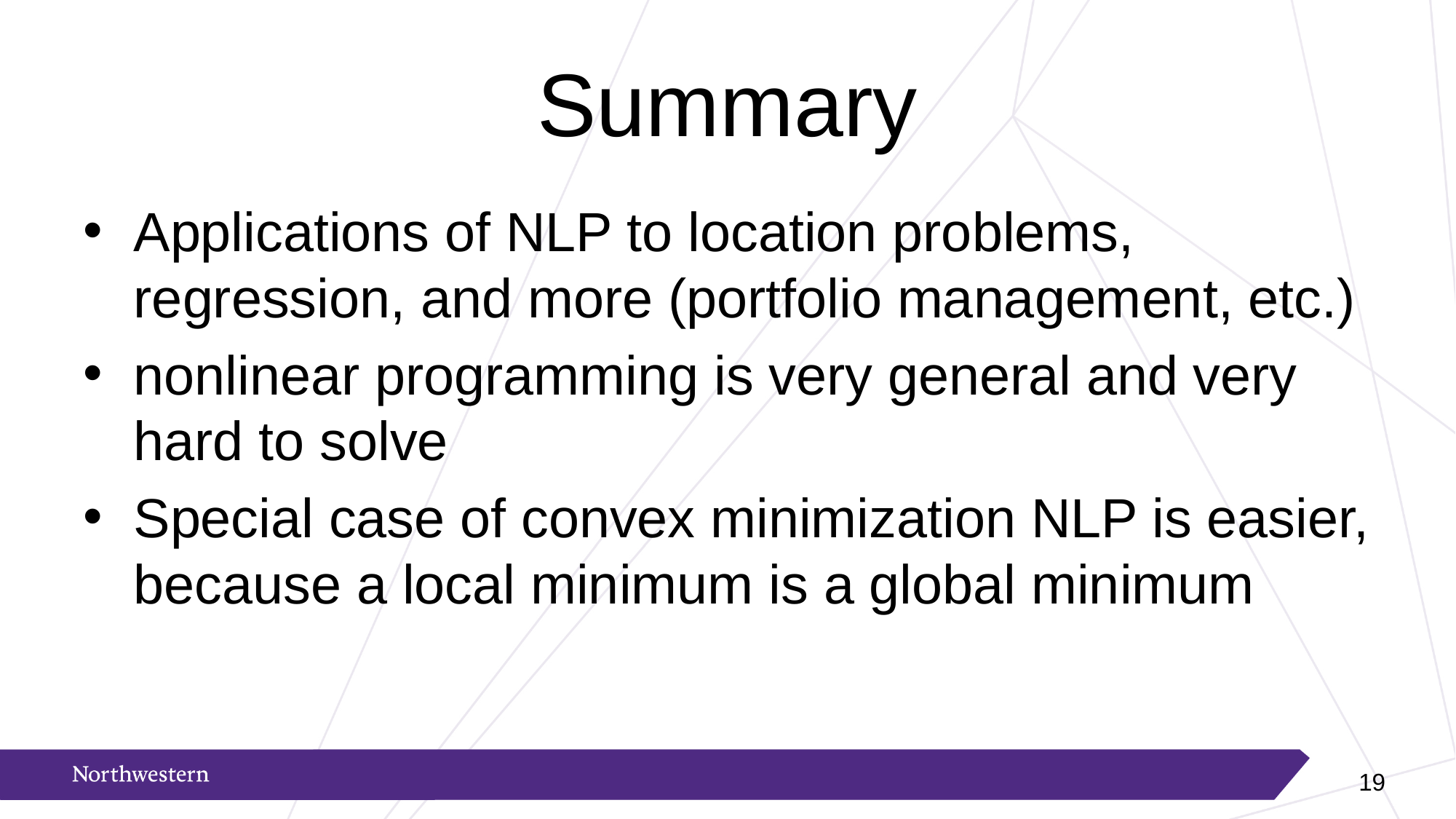

# Summary
Applications of NLP to location problems, regression, and more (portfolio management, etc.)
nonlinear programming is very general and very hard to solve
Special case of convex minimization NLP is easier, because a local minimum is a global minimum

19